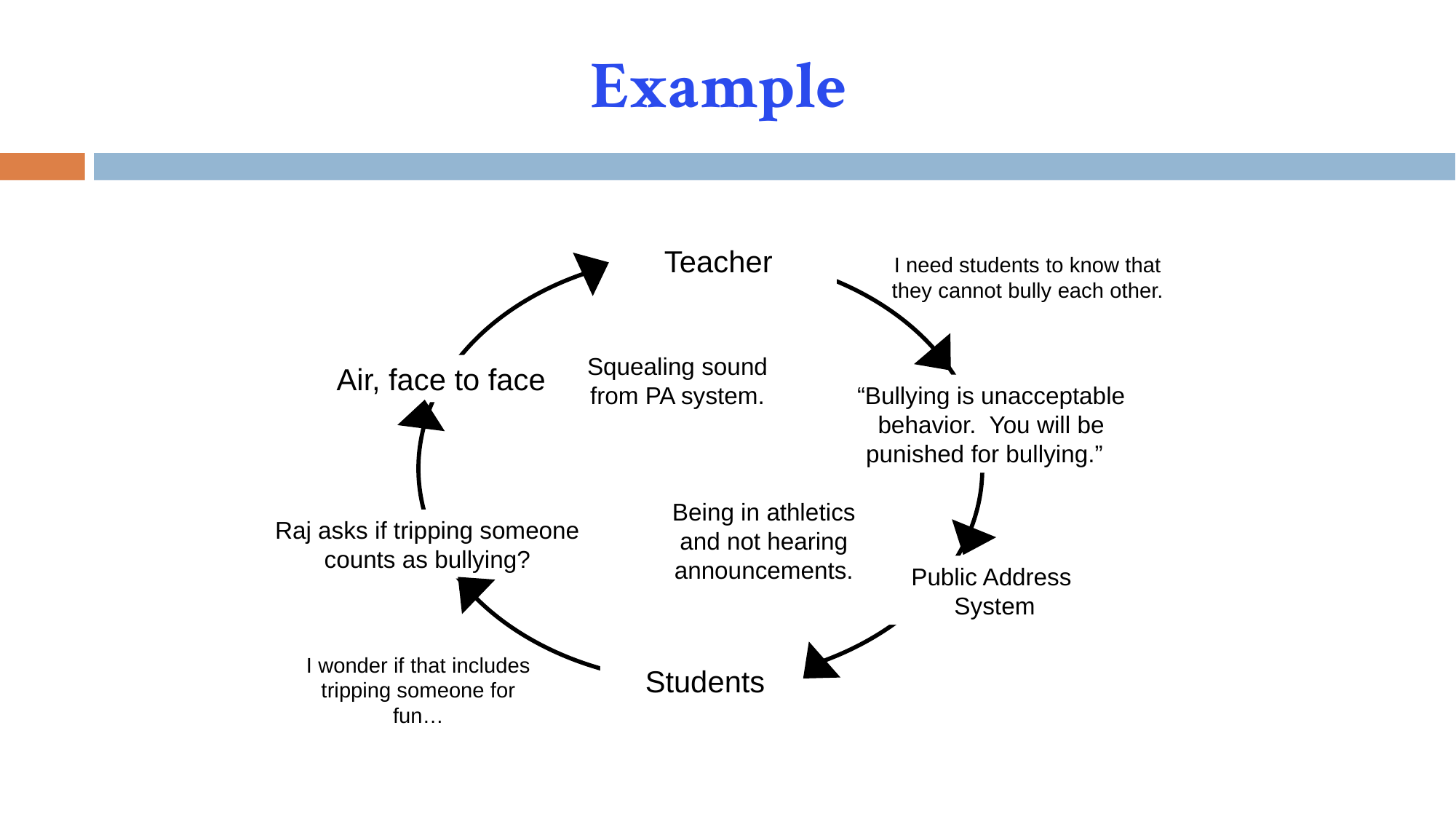

# Example
Teacher
I need students to know that they cannot bully each other.

Squealing sound from PA system.
Air, face to face
“Bullying is unacceptable behavior.  You will be punished for bullying.”

Being in athletics and not hearing announcements.
Raj asks if tripping someone counts as bullying?

Public Address  System

I wonder if that includes tripping someone for fun…

Students